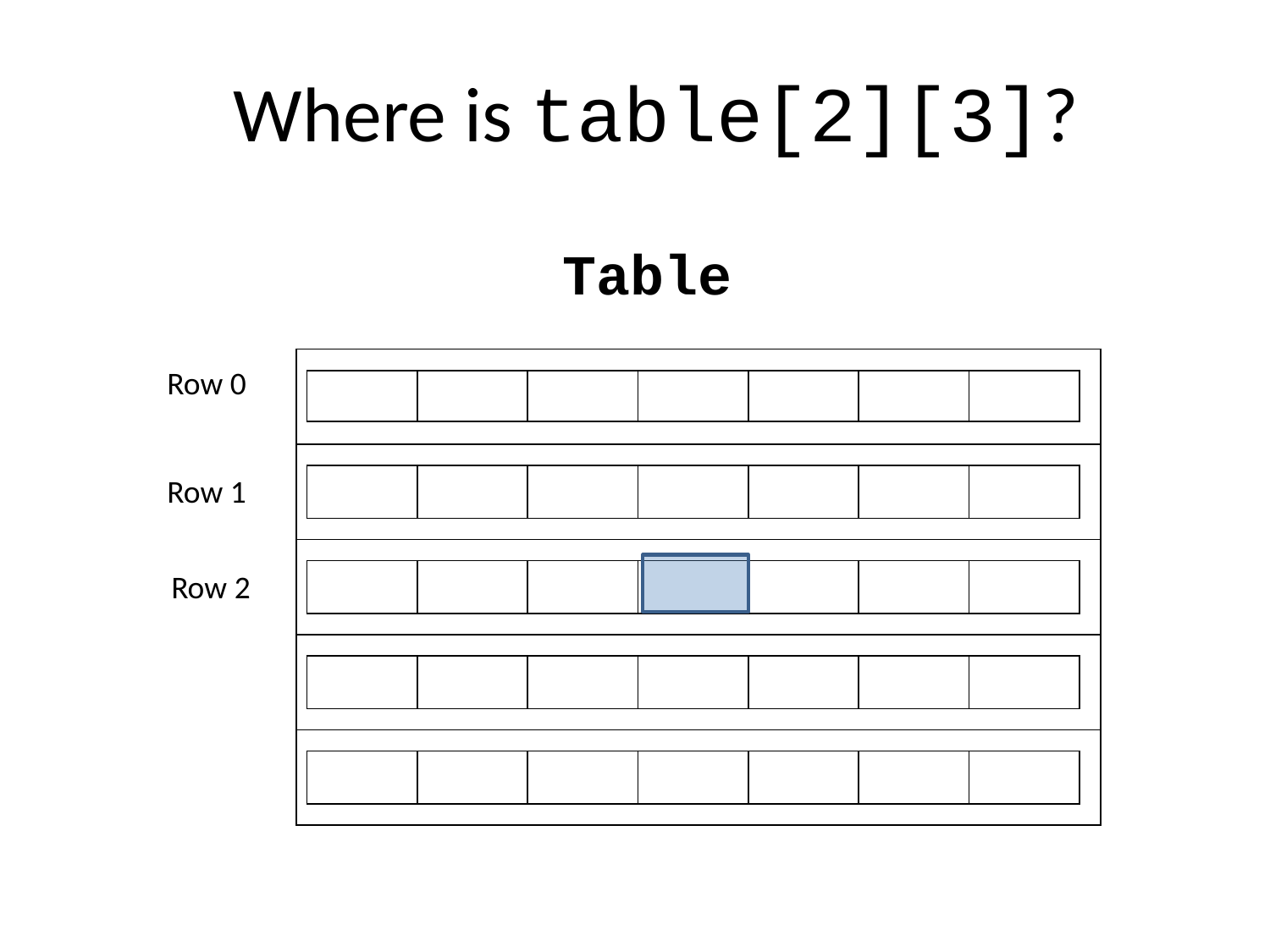

# Where is table[2][3]?
Table
|  |
| --- |
|  |
|  |
|  |
|  |
Row 0
|  |  |  |  |  |  |  |
| --- | --- | --- | --- | --- | --- | --- |
Row 1
|  |  |  |  |  |  |  |
| --- | --- | --- | --- | --- | --- | --- |

Row 2
|  |  |  |  |  |  |  |
| --- | --- | --- | --- | --- | --- | --- |
|  |  |  |  |  |  |  |
| --- | --- | --- | --- | --- | --- | --- |
|  |  |  |  |  |  |  |
| --- | --- | --- | --- | --- | --- | --- |